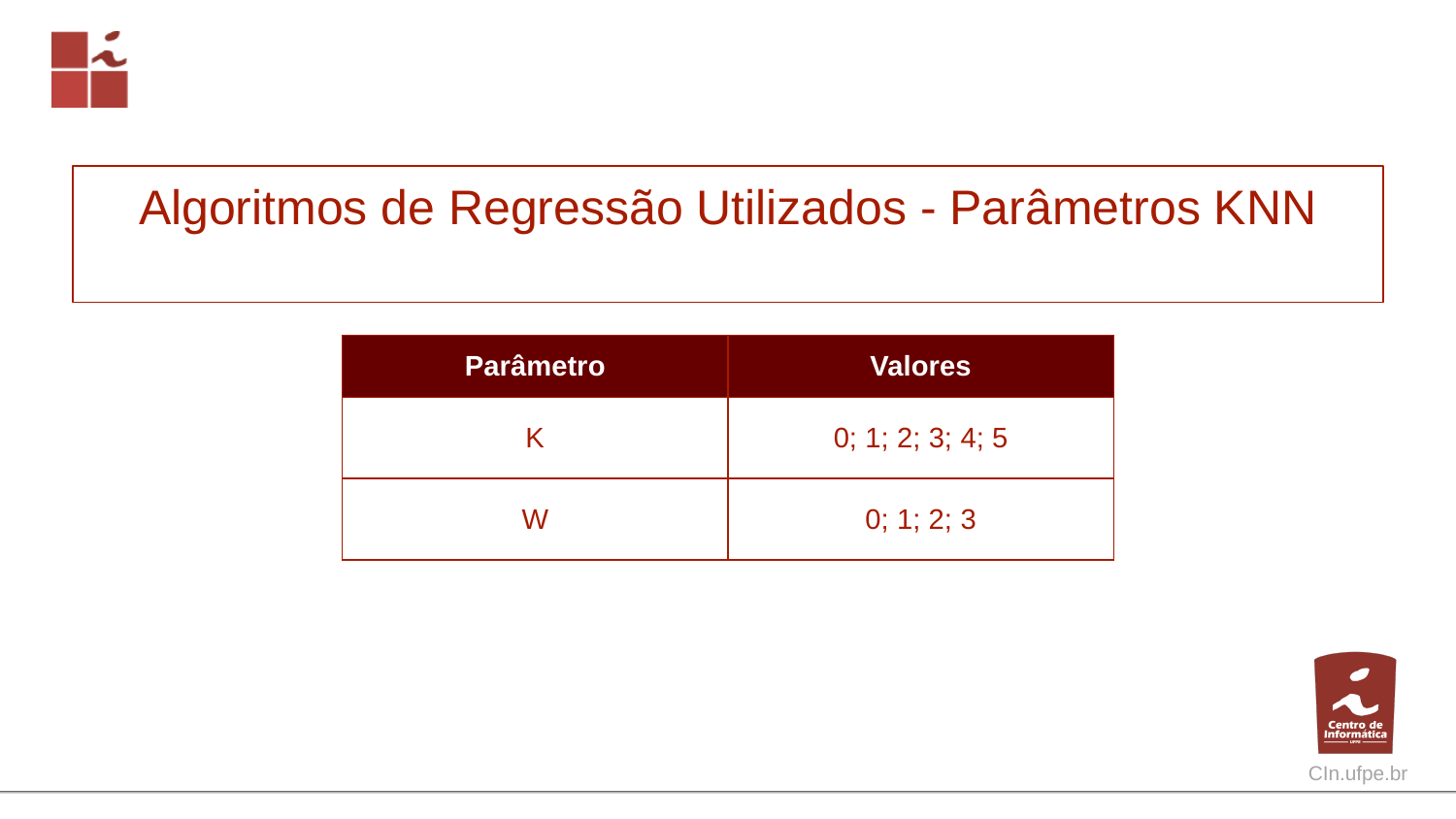

# Algoritmos de Regressão Utilizados - Parâmetros KNN

| Parâmetro | Valores |
| --- | --- |
| K | 0; 1; 2; 3; 4; 5 |
| W | 0; 1; 2; 3 |